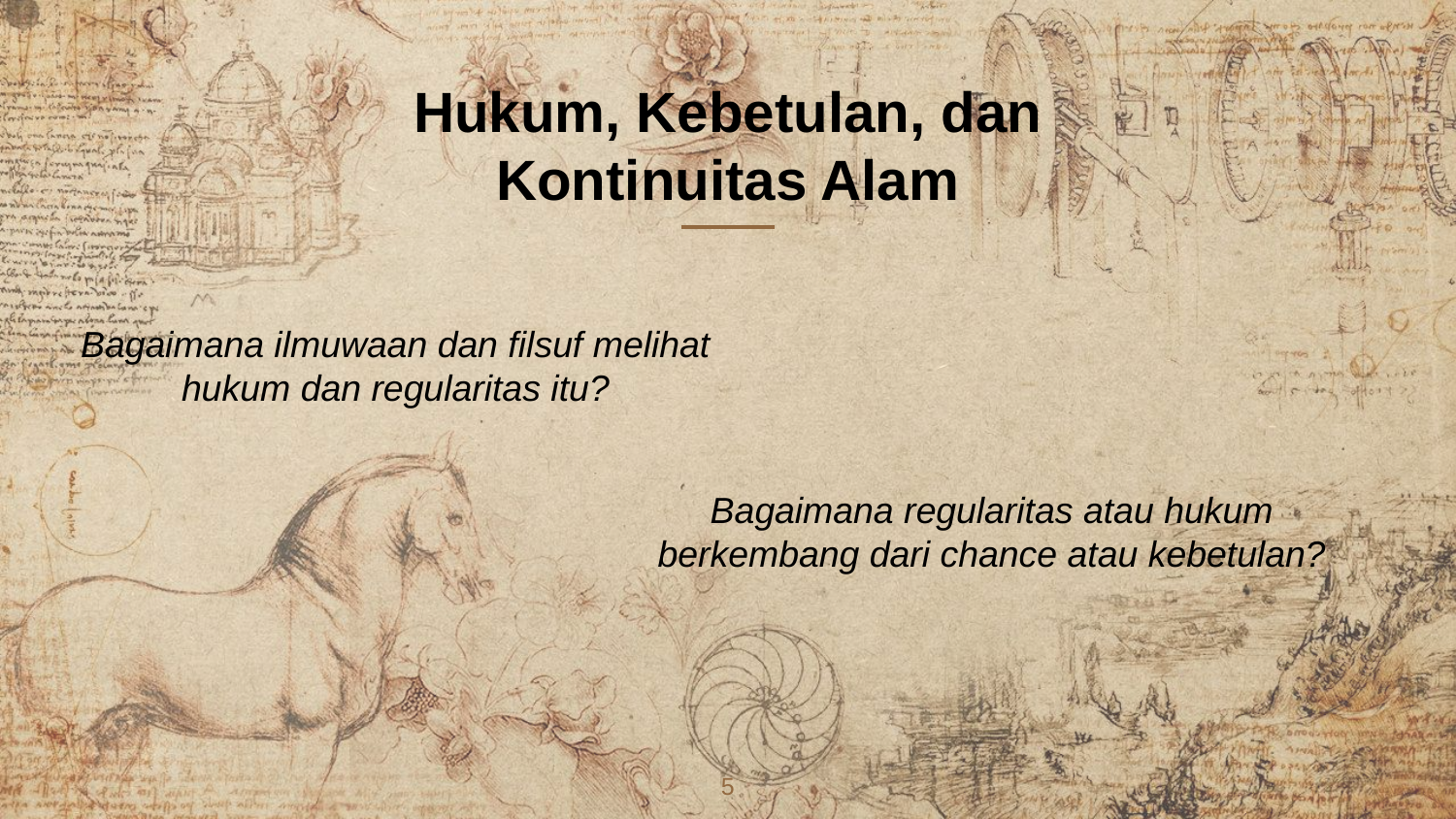

# Hukum, Kebetulan, dan Kontinuitas Alam
Bagaimana ilmuwaan dan filsuf melihat hukum dan regularitas itu?
Bagaimana regularitas atau hukum berkembang dari chance atau kebetulan?
5